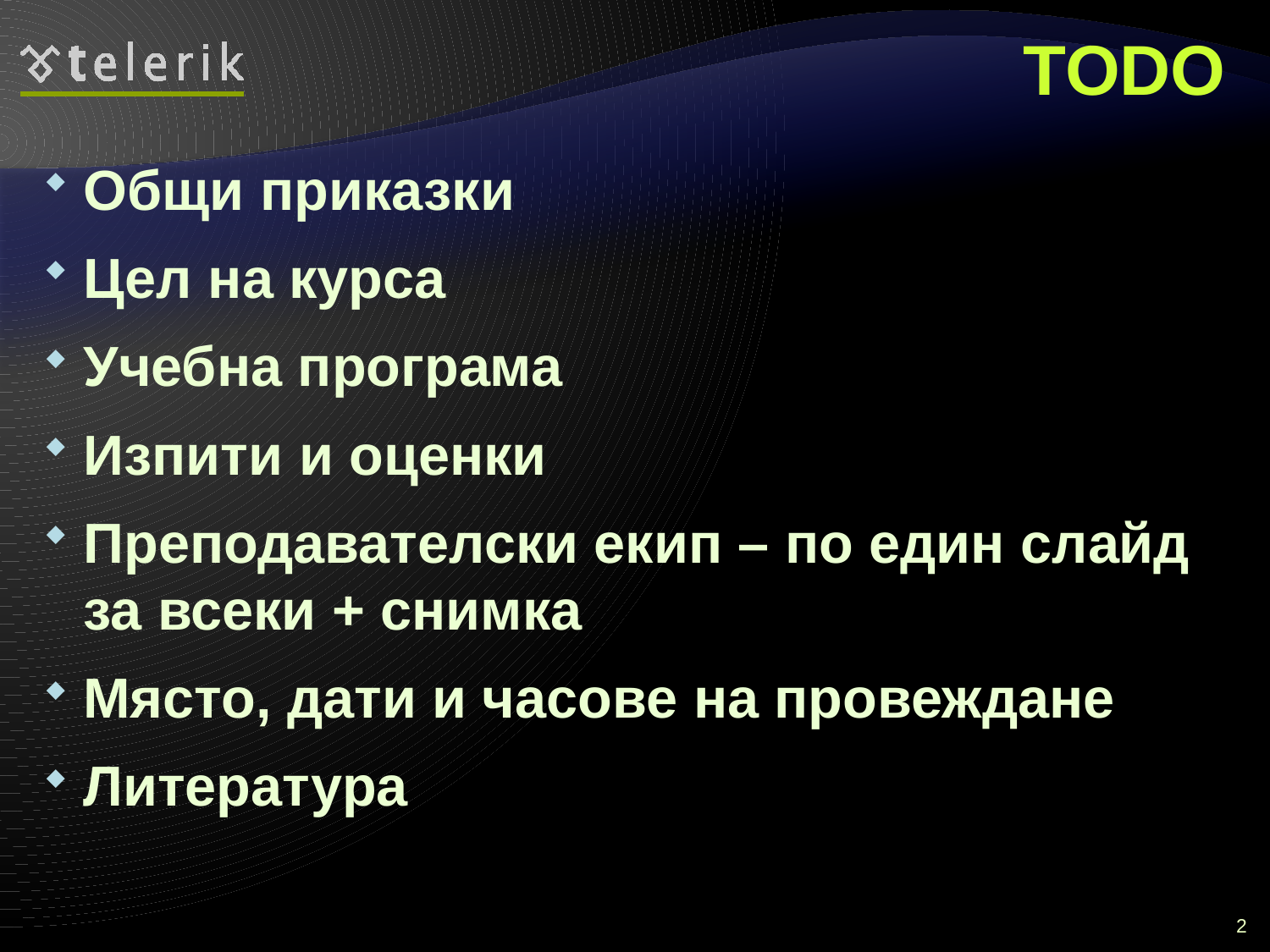

# TODO
Общи приказки
Цел на курса
Учебна програма
Изпити и оценки
Преподавателски екип – по един слайд за всеки + снимка
Място, дати и часове на провеждане
Литература
2